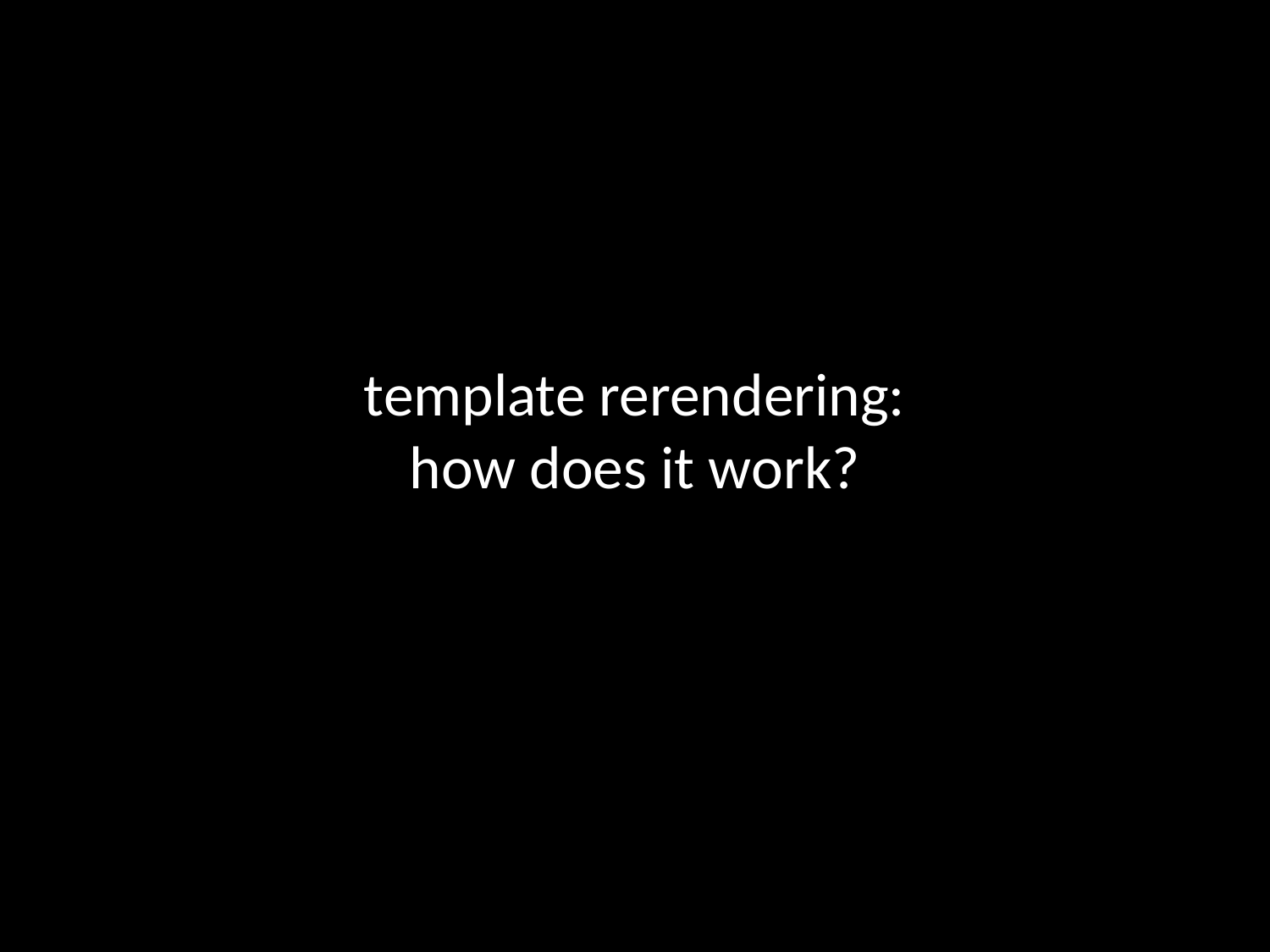

# template rerendering: how does it work?